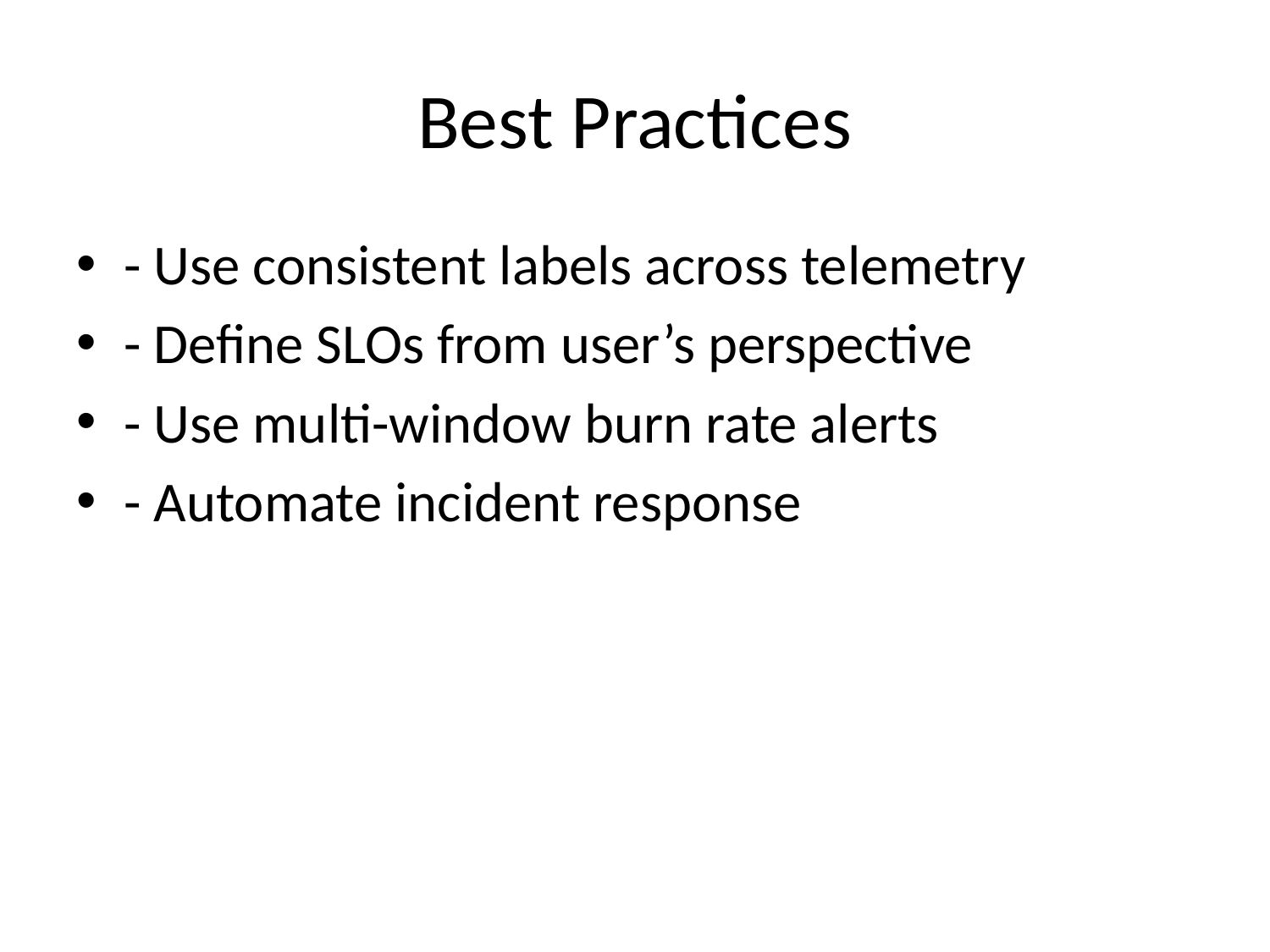

# Best Practices
- Use consistent labels across telemetry
- Define SLOs from user’s perspective
- Use multi-window burn rate alerts
- Automate incident response